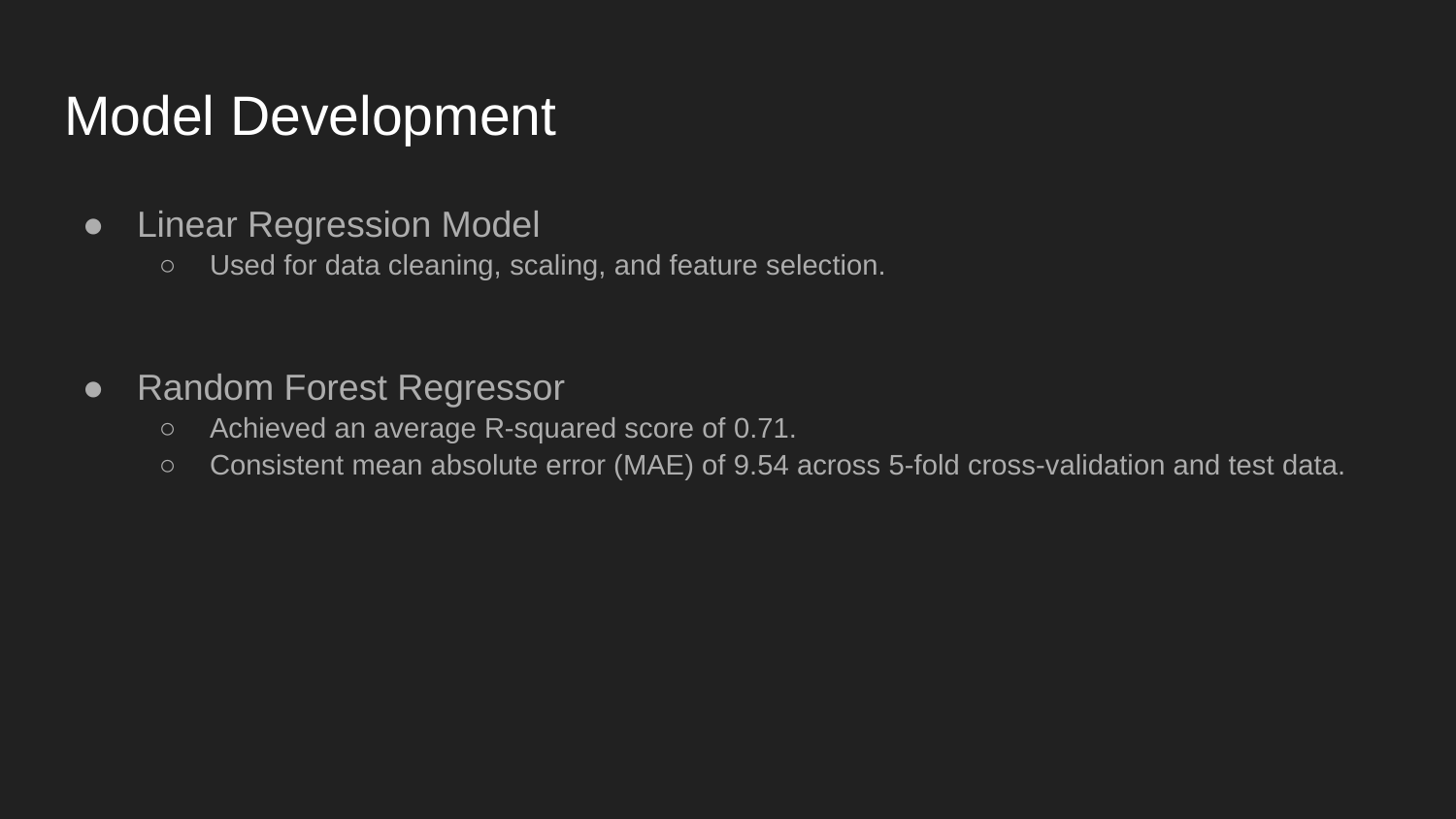

# Model Development
Linear Regression Model
Used for data cleaning, scaling, and feature selection.

Random Forest Regressor
Achieved an average R-squared score of 0.71.
Consistent mean absolute error (MAE) of 9.54 across 5-fold cross-validation and test data.